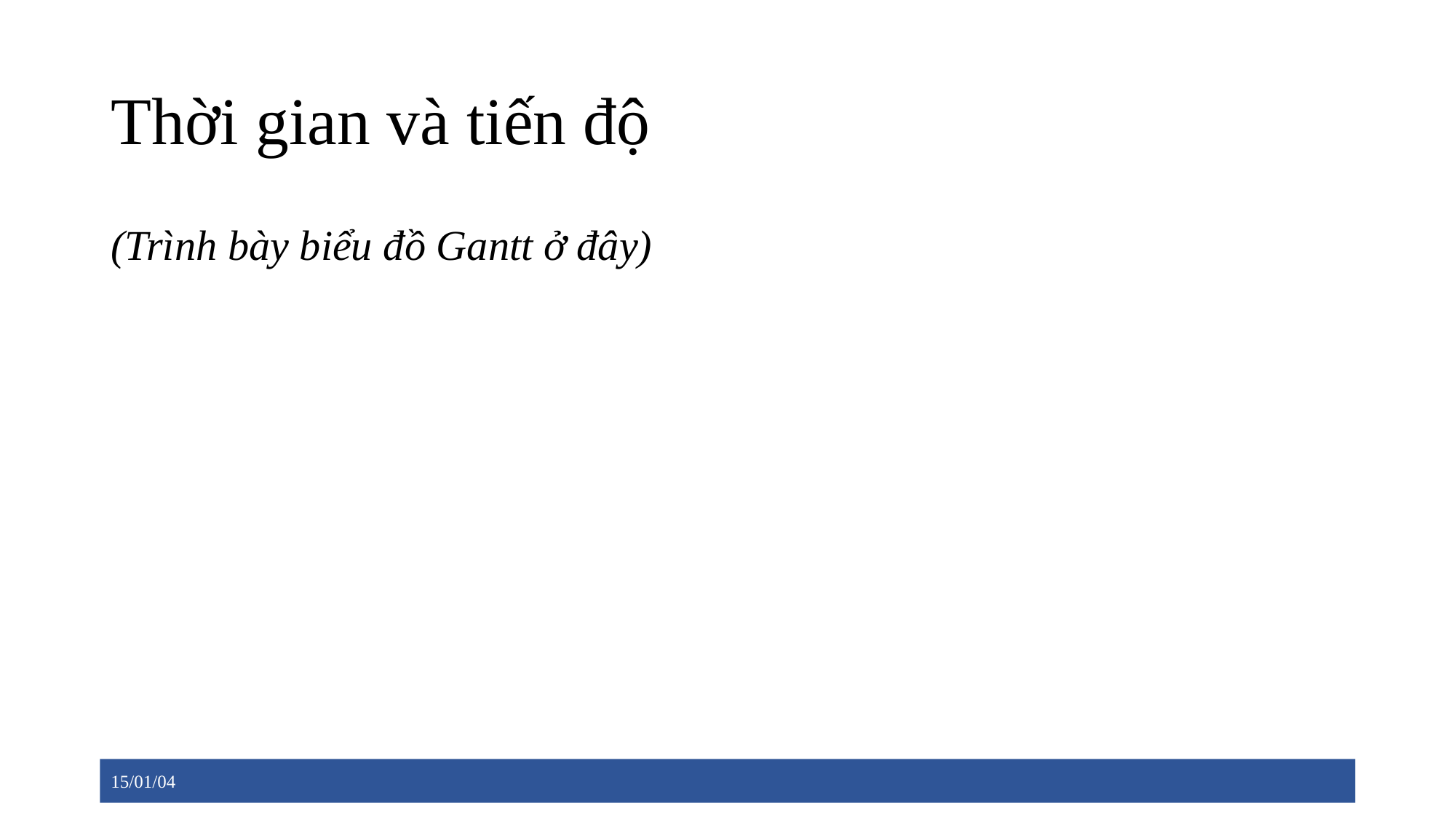

# Thời gian và tiến độ
(Trình bày biểu đồ Gantt ở đây)
15/01/04
8